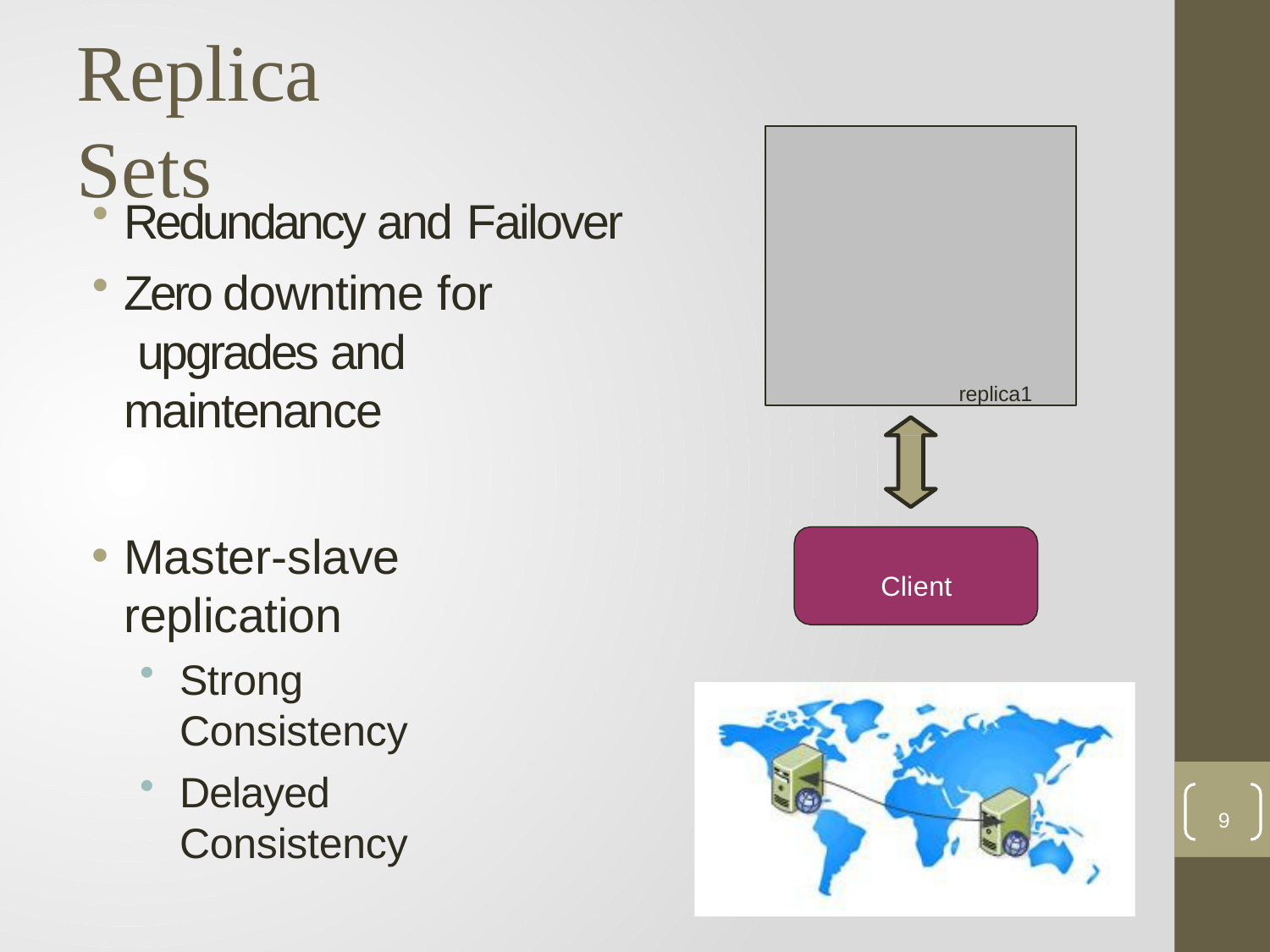

# Replica Sets

replica1
Host1:10000
Redundancy and Failover
Zero downtime for  upgrades and  maintenance

Master-slave replication
Strong Consistency
Delayed Consistency

Geospatial features
Host2:10001
Host3:10002

Client

9